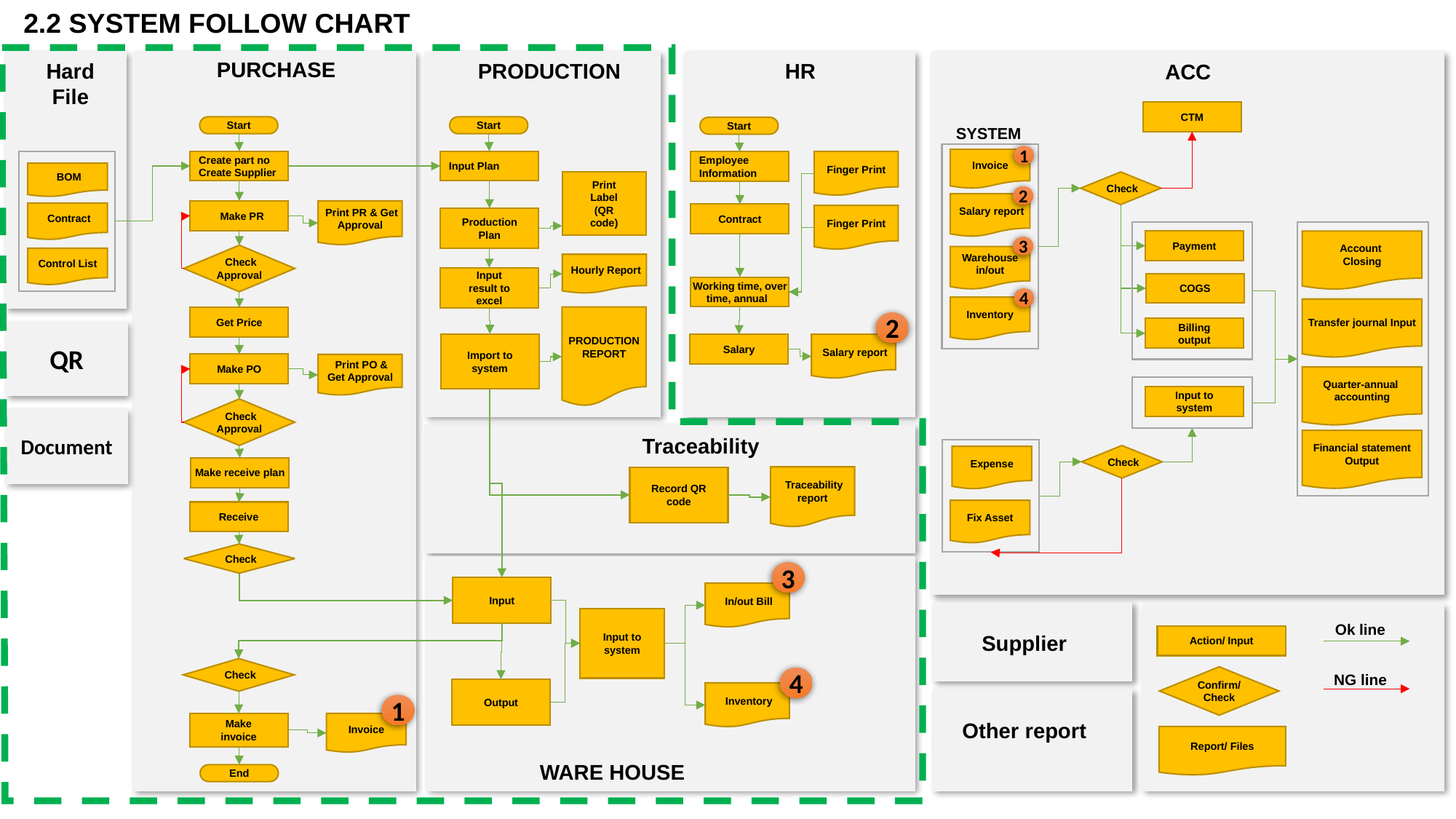

2.2 SYSTEM FOLLOW CHART

PURCHASE
PRODUCTION
HR
Hard File

ACC
CTM
Start
Start
Start
SYSTEM

1
Invoice
Create part no
Create Supplier
Input Plan

Finger Print
Employee Information
 BOM
Print Label (QR code)
 Check
2
 Salary report
  Make PR
 Print PR & Get Approval
 Contract
Contract
Finger Print
Production Plan

Payment
Account
Closing
3
 Check Approval
Warehouse in/out
Control List
 Hourly Report
Input result to excel
COGS
Working time, over time, annual
4
Inventory
Transfer journal Input
PRODUCTION
REPORT
Get Price
2
Billing output
QR
Import to system
Salary
 Salary report
Make PO
 Print PO & Get Approval
Quarter-annual
accounting

Input to system
 Check Approval
Document

Traceability
Financial statement
Output

 Check
Expense
Make receive plan
 Traceability report
Record QR code
Fix Asset
Receive
 Check

3
Input
 In/out Bill

Input to system
Ok line
Supplier
Action/ Input
 Check
NG line
Confirm/ Check
4
Output
 Inventory

1
Other report
Invoice
Make invoice
Report/ Files
WARE HOUSE
End